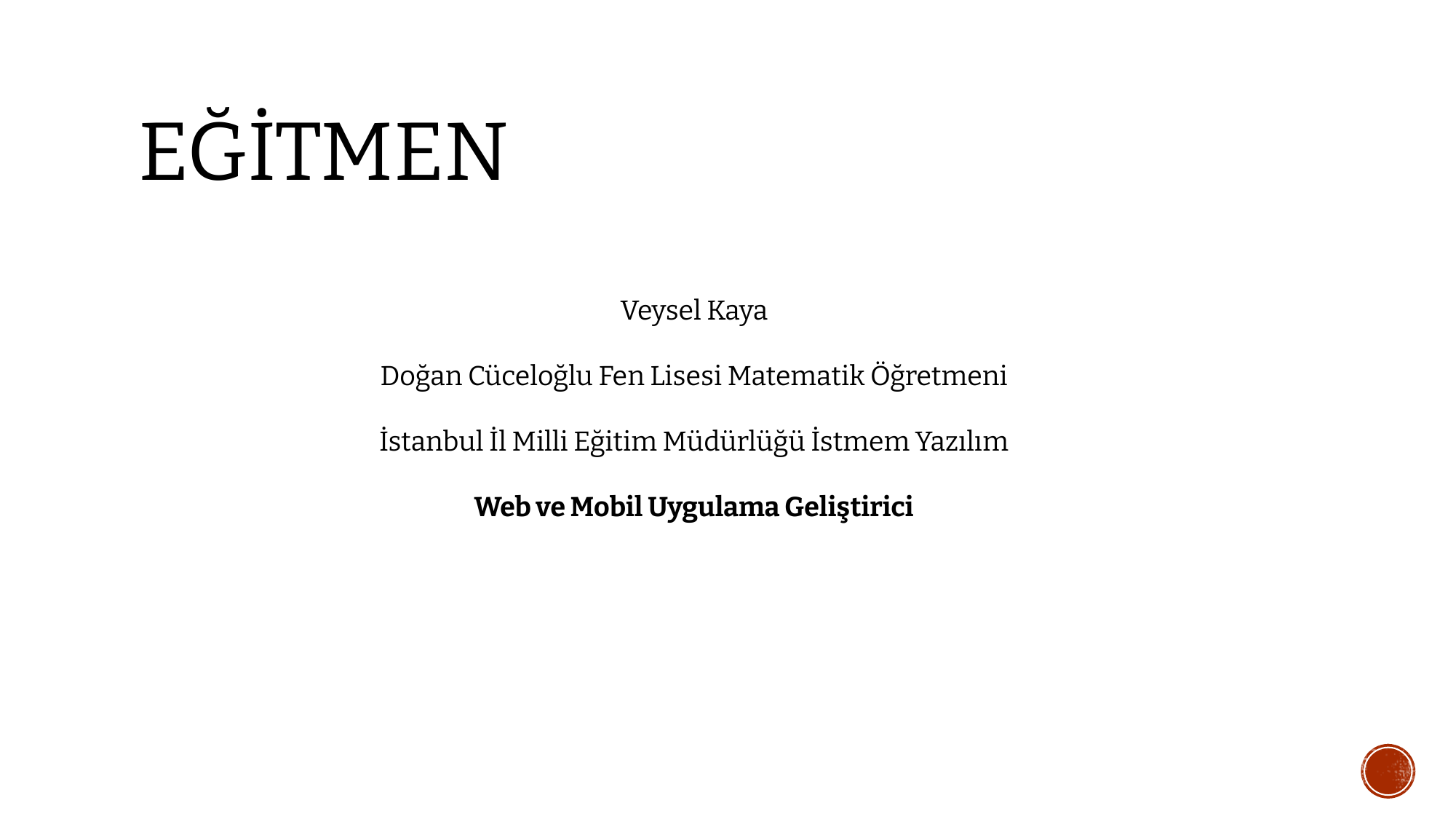

# EĞİTMEN
Veysel Kaya

Doğan Cüceloğlu Fen Lisesi Matematik Öğretmeni

İstanbul İl Milli Eğitim Müdürlüğü İstmem Yazılım

Web ve Mobil Uygulama Geliştirici